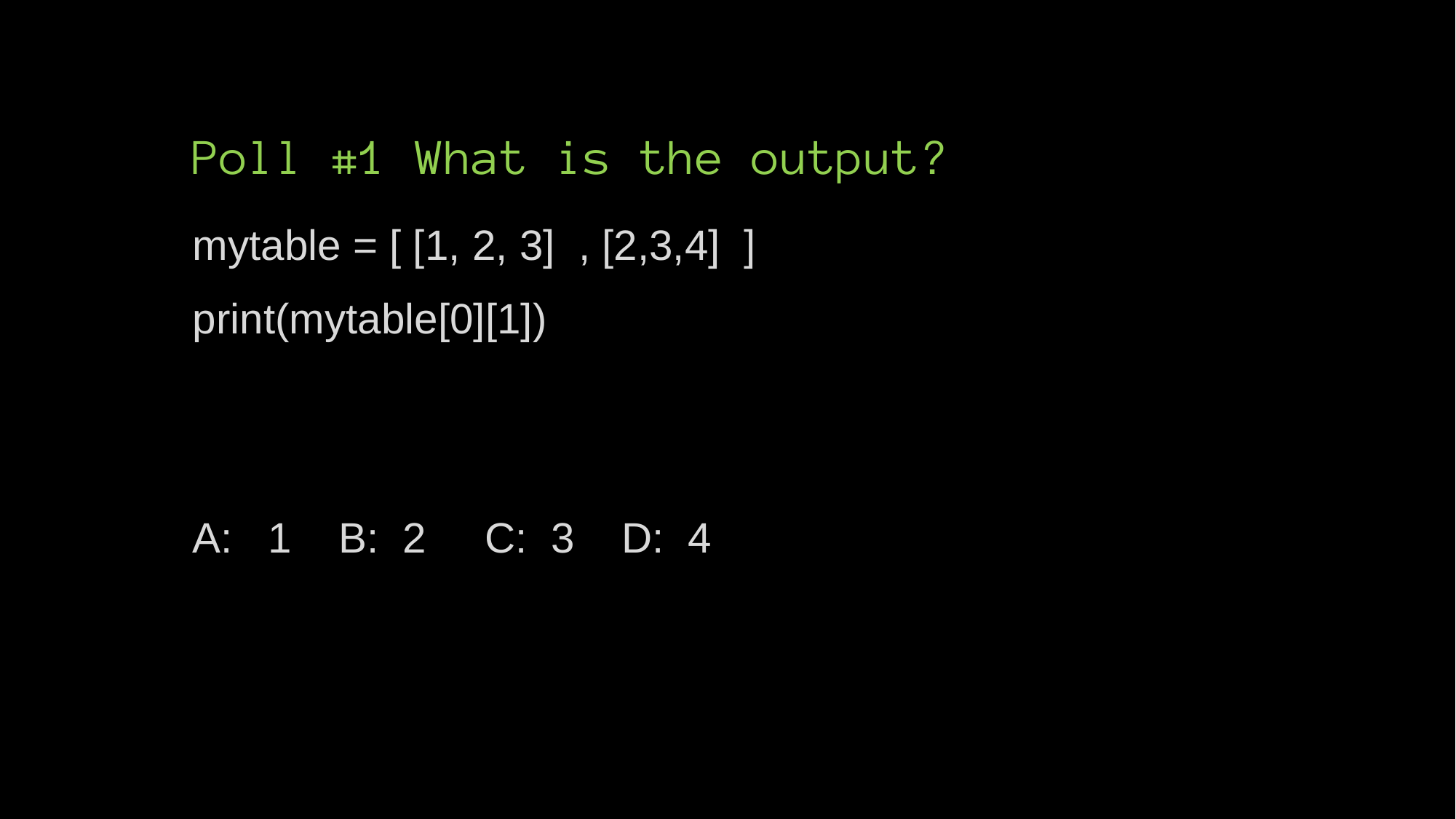

# Poll #1 What is the output?
mytable = [ [1, 2, 3]  , [2,3,4]  ]
print(mytable[0][1])

A:   1    B:  2     C:  3    D:  4